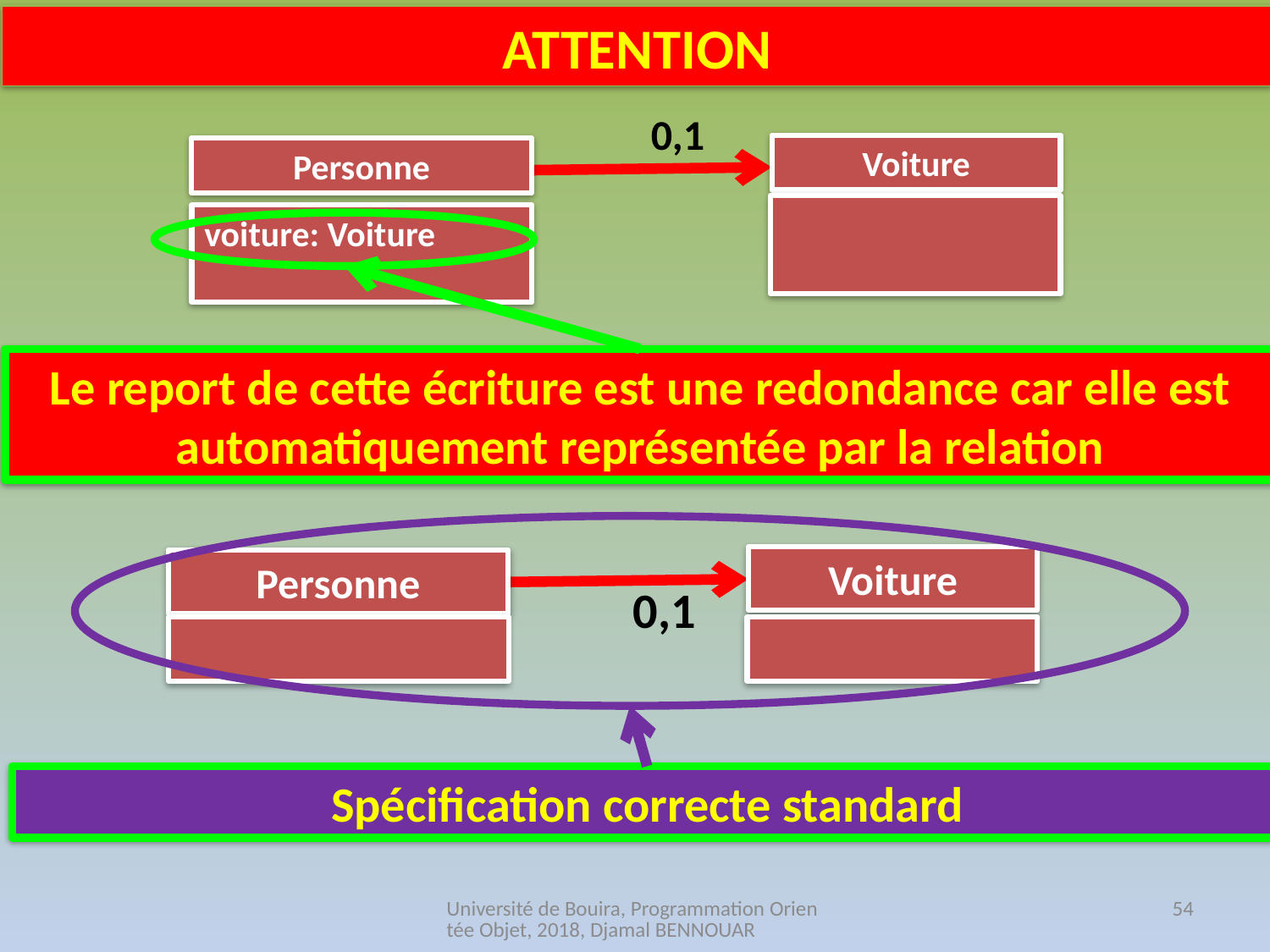

ATTENTION
0,1
Voiture
Personne

voiture: Voiture

Le report de cette écriture est une redondance car elle est automatiquement représentée par la relation

Spécification correcte standard
Voiture
Personne
0,1

Université de Bouira, Programmation Orientée Objet, 2018, Djamal BENNOUAR
54